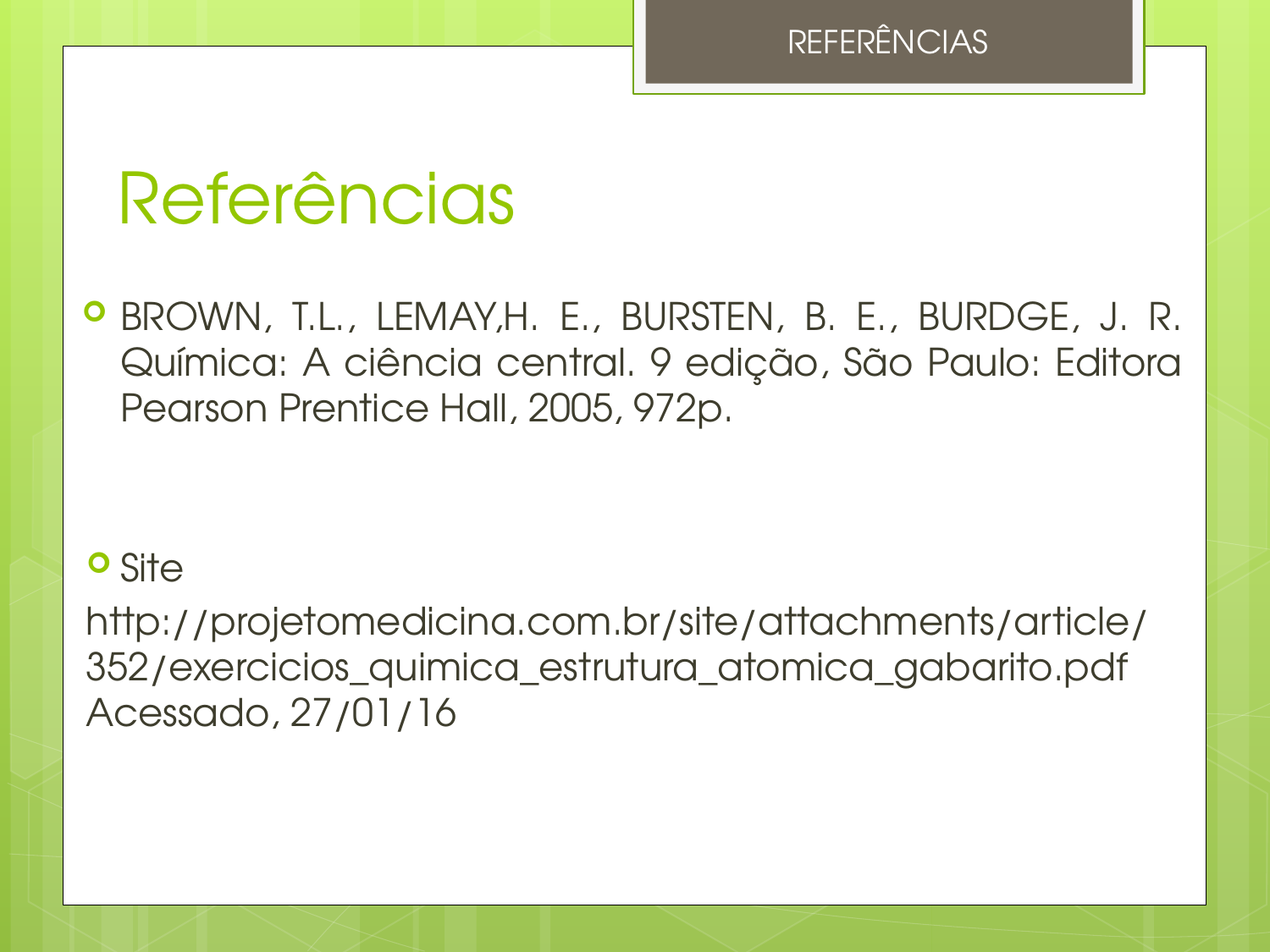

REFERÊNCIAS
# Referências
BROWN, T.L., LEMAY,H. E., BURSTEN, B. E., BURDGE, J. R. Química: A ciência central. 9 edição, São Paulo: Editora Pearson Prentice Hall, 2005, 972p.

Site
http://projetomedicina.com.br/site/attachments/article/352/exercicios_quimica_estrutura_atomica_gabarito.pdf Acessado, 27/01/16